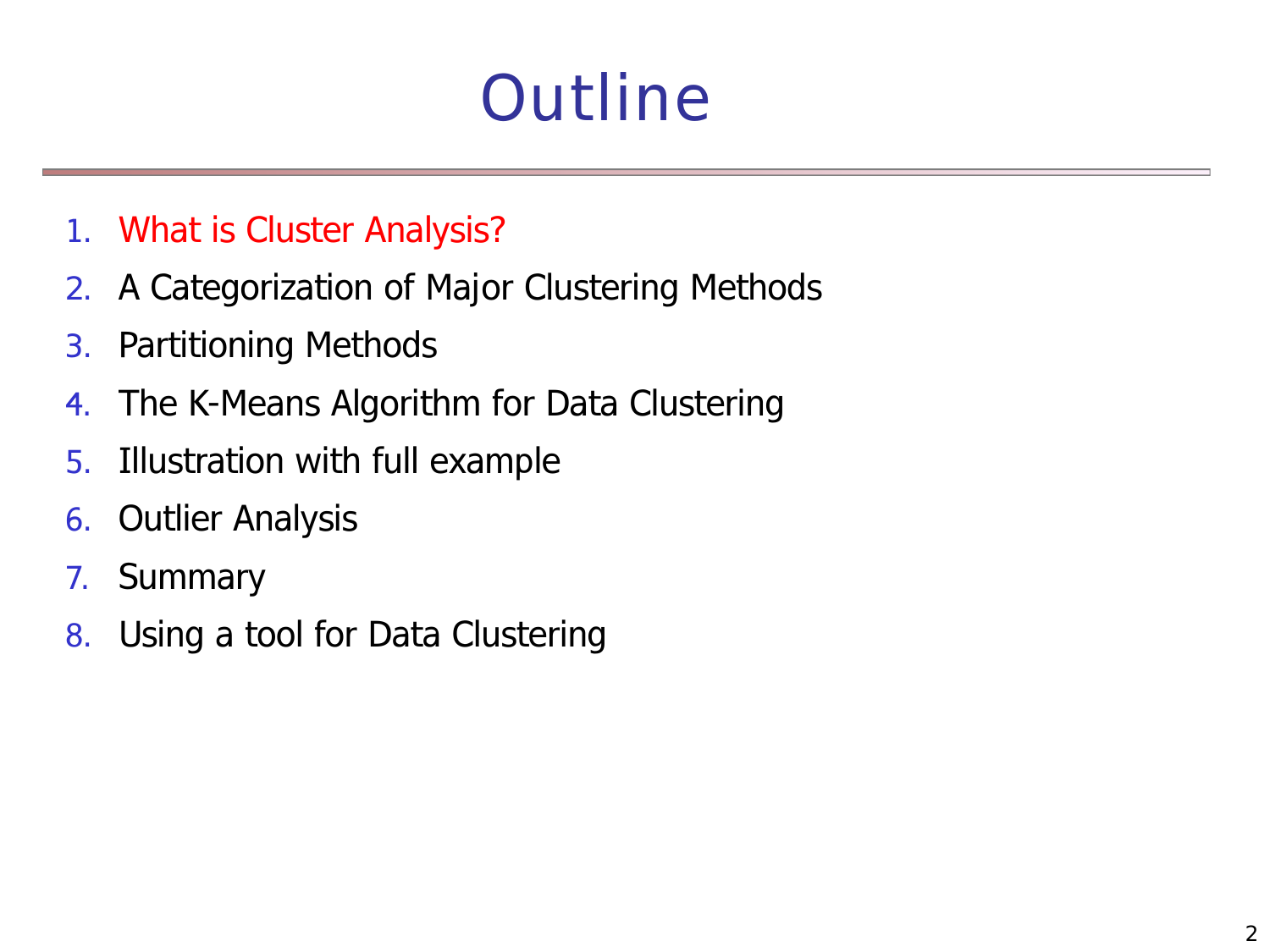

# Outline
What is Cluster Analysis?
A Categorization of Major Clustering Methods
Partitioning Methods
The K-Means Algorithm for Data Clustering
Illustration with full example
Outlier Analysis
Summary
Using a tool for Data Clustering
2